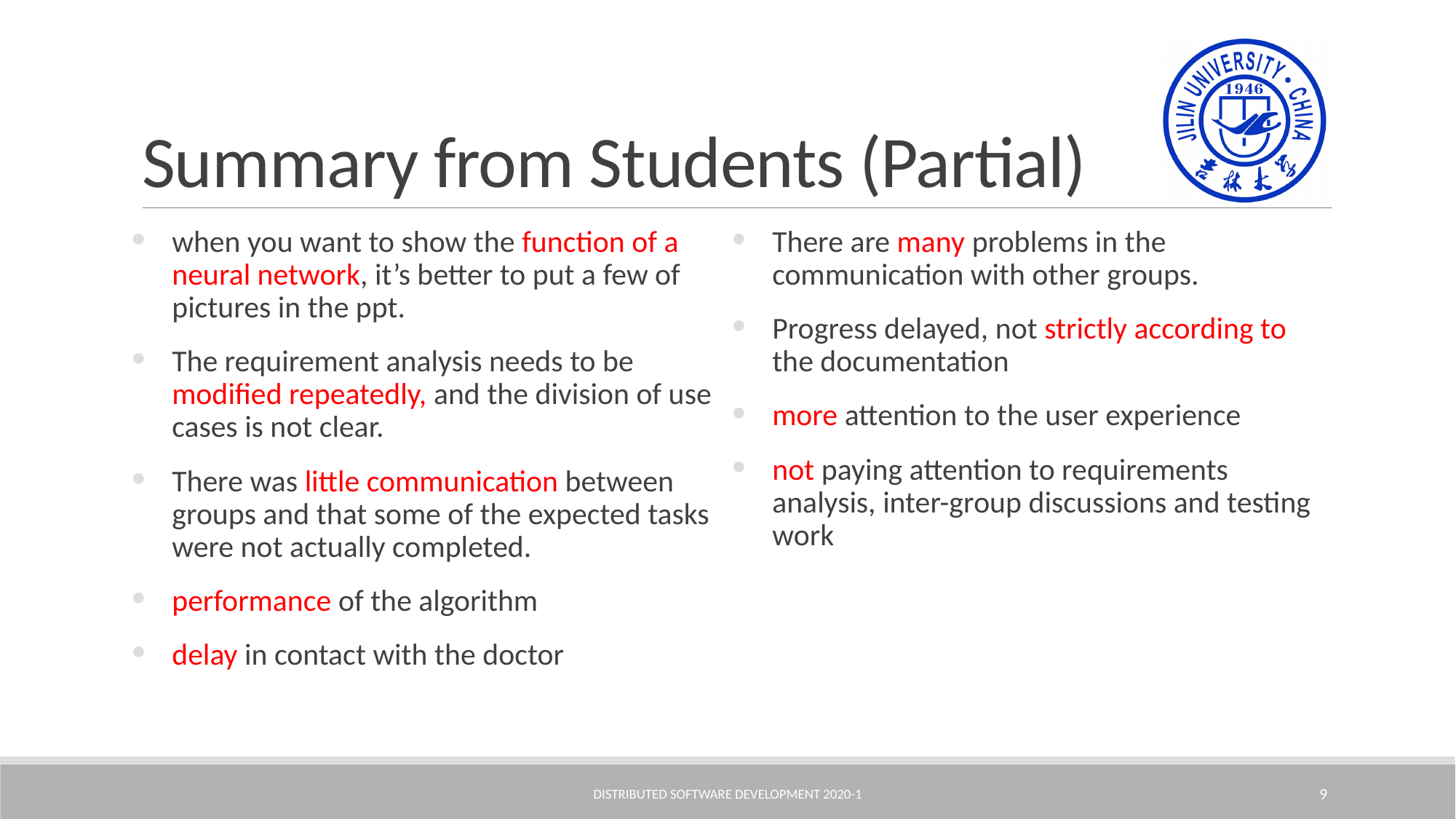

# Summary from Students (Partial)
when you want to show the function of a neural network, it’s better to put a few of pictures in the ppt.
The requirement analysis needs to be modified repeatedly, and the division of use cases is not clear.
There was little communication between groups and that some of the expected tasks were not actually completed.
performance of the algorithm
delay in contact with the doctor
There are many problems in the communication with other groups.
Progress delayed, not strictly according to the documentation
more attention to the user experience
not paying attention to requirements analysis, inter-group discussions and testing work
Distributed Software Development 2020-1
9